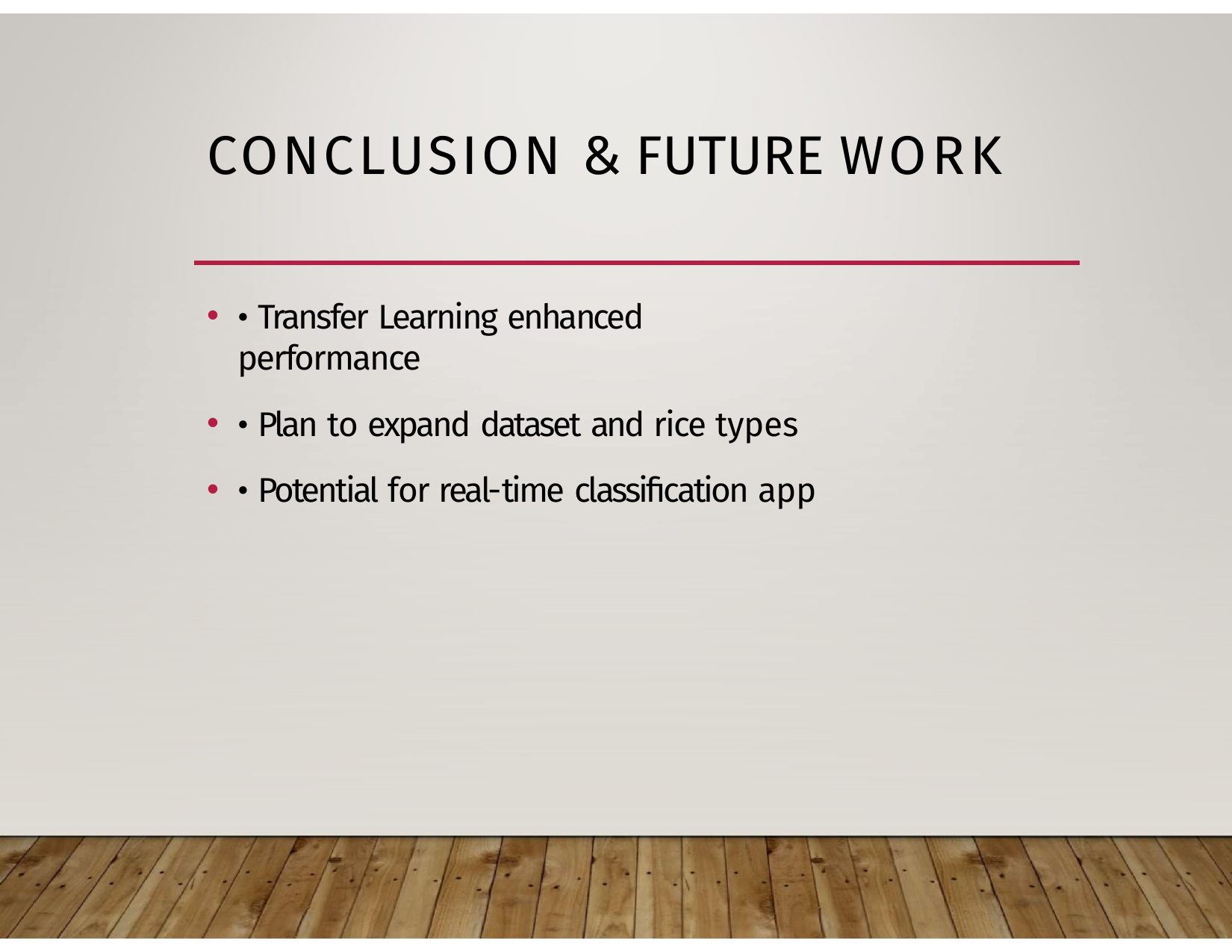

# CONCLUSION & FUTURE WORK

• Transfer Learning enhanced performance
• Plan to expand dataset and rice types
• Potential for real-time classification app